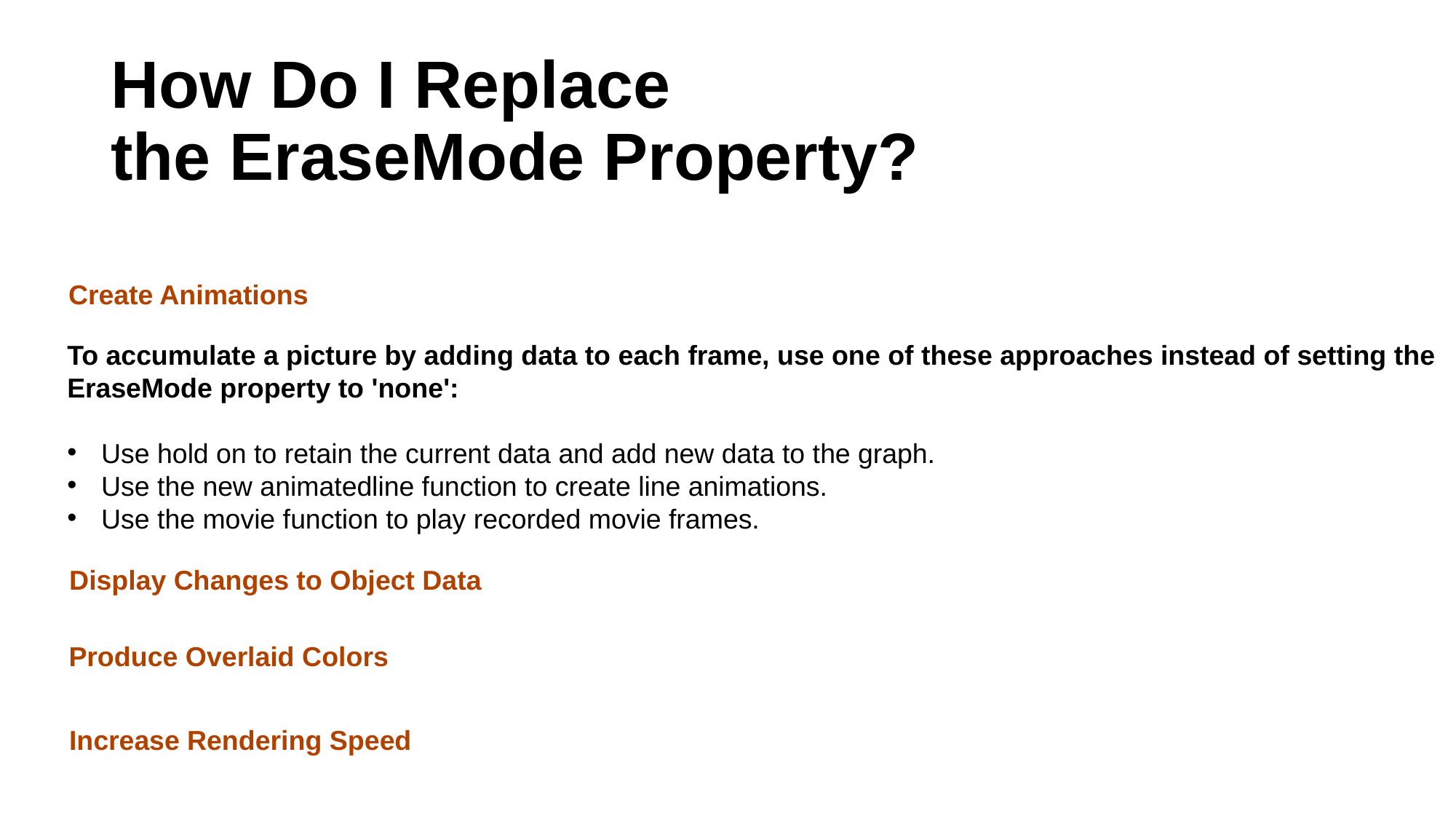

# How Do I Replace the EraseMode Property?
Create Animations
To accumulate a picture by adding data to each frame, use one of these approaches instead of setting the EraseMode property to 'none':

Use hold on to retain the current data and add new data to the graph.
Use the new animatedline function to create line animations.
Use the movie function to play recorded movie frames.
Display Changes to Object Data
Produce Overlaid Colors
Increase Rendering Speed